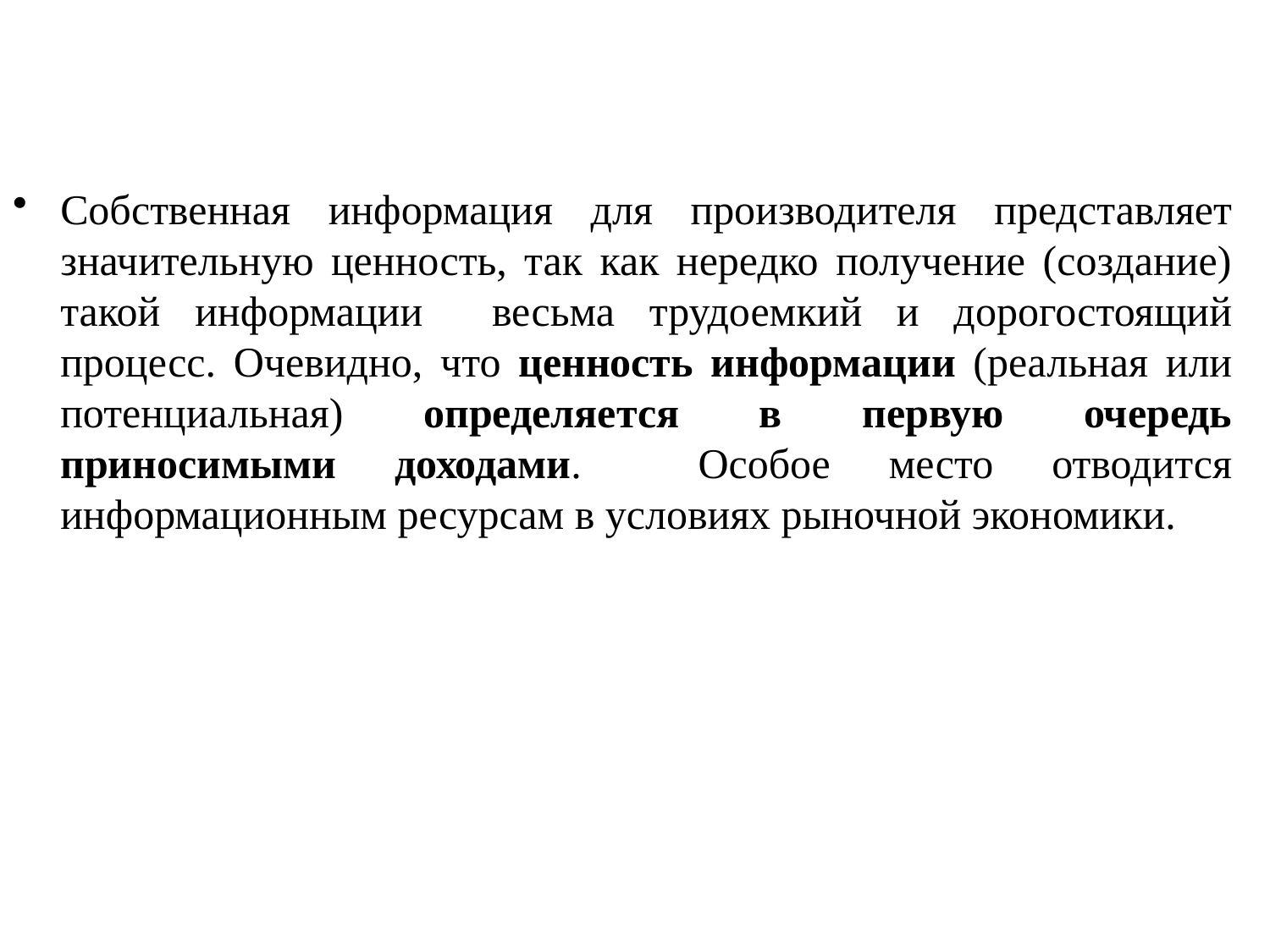

#
Собственная информация для производителя представляет значительную ценность, так как нередко получение (создание) такой информации  весьма трудоемкий и дорогостоящий процесс. Очевидно, что ценность информации (реальная или потенциальная) определяется в первую очередь приносимыми доходами.  Особое место отводится информационным ресурсам в условиях рыночной экономики.